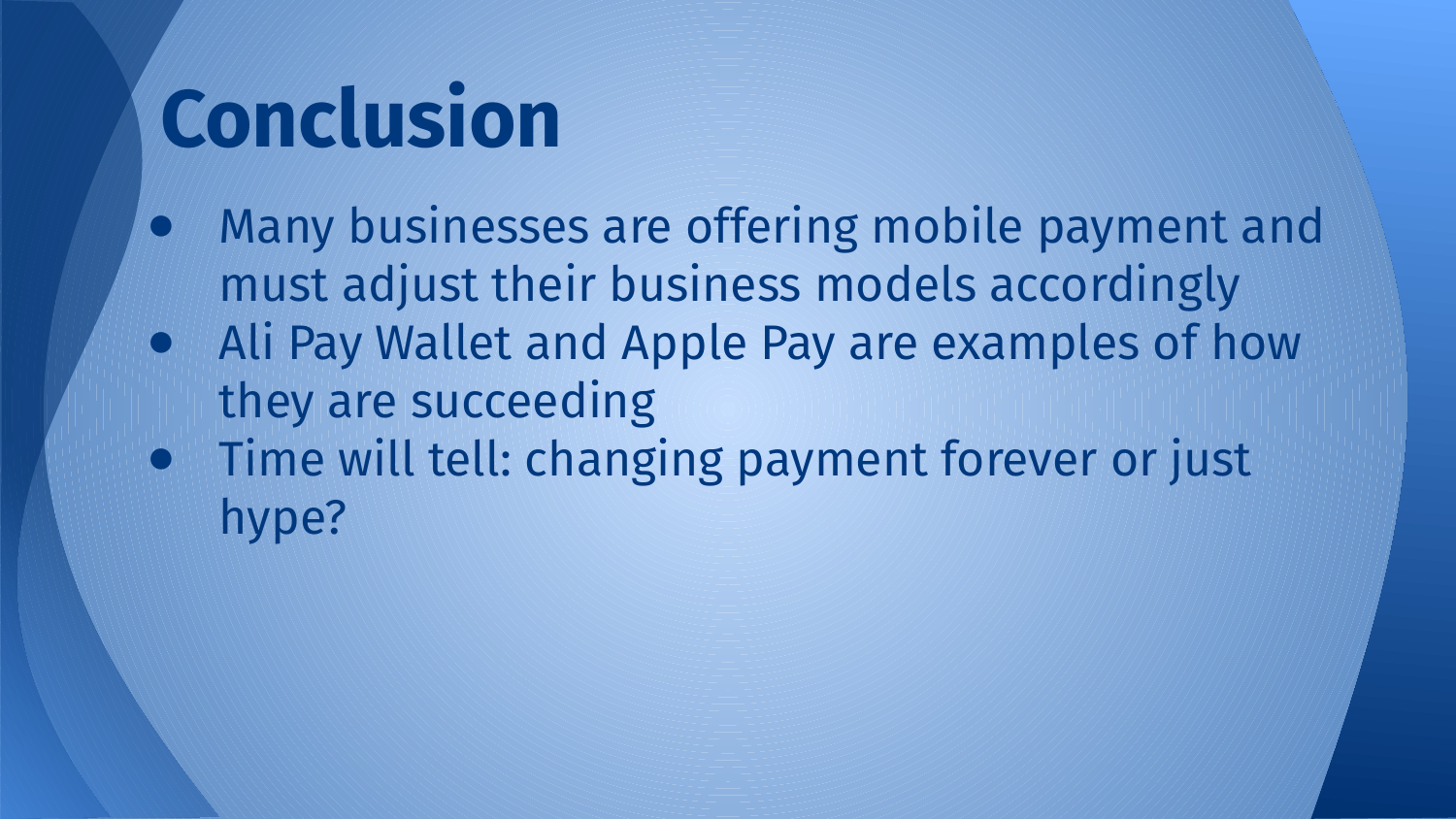

# Conclusion
Many businesses are offering mobile payment and must adjust their business models accordingly
Ali Pay Wallet and Apple Pay are examples of how they are succeeding
Time will tell: changing payment forever or just hype?